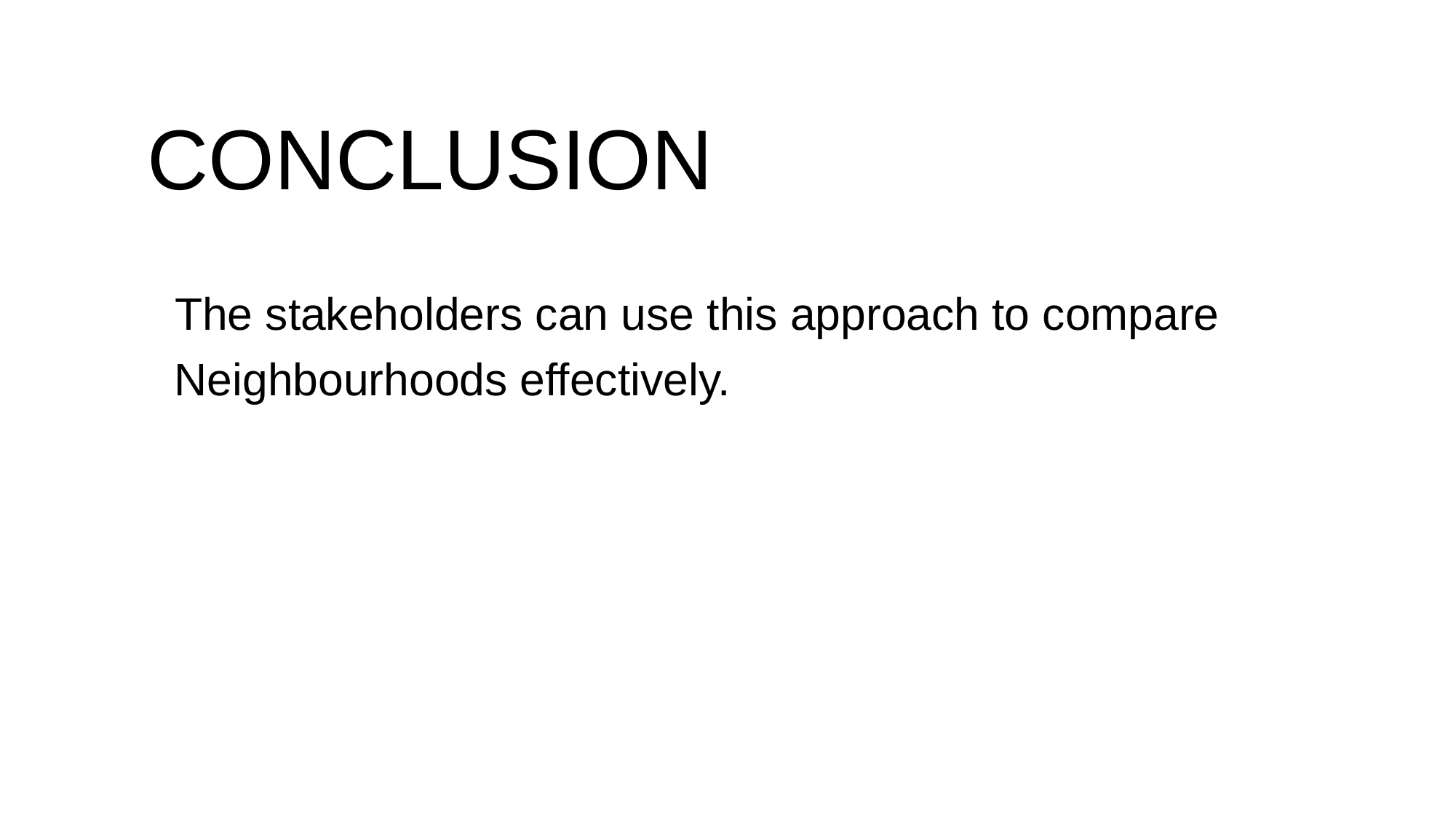

# CONCLUSION
The stakeholders can use this approach to compare Neighbourhoods effectively.